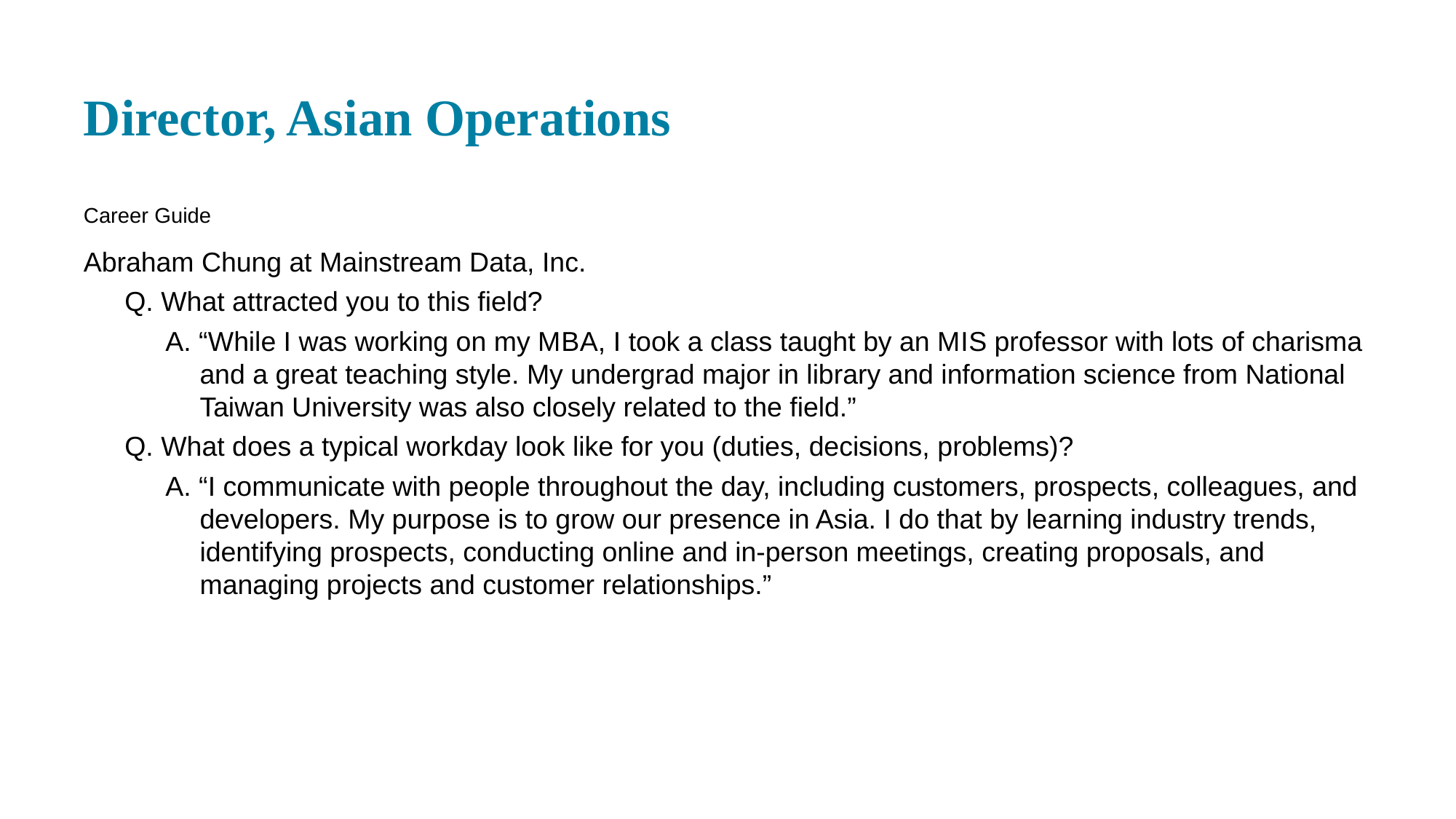

# Director, Asian Operations
Career Guide
Abraham Chung at Mainstream Data, Inc.
Q. What attracted you to this field?
A. “While I was working on my M B A, I took a class taught by an M I S professor with lots of charisma and a great teaching style. My undergrad major in library and information science from National Taiwan University was also closely related to the field.”
Q. What does a typical workday look like for you (duties, decisions, problems)?
A. “I communicate with people throughout the day, including customers, prospects, colleagues, and developers. My purpose is to grow our presence in Asia. I do that by learning industry trends, identifying prospects, conducting online and in-person meetings, creating proposals, and managing projects and customer relationships.”